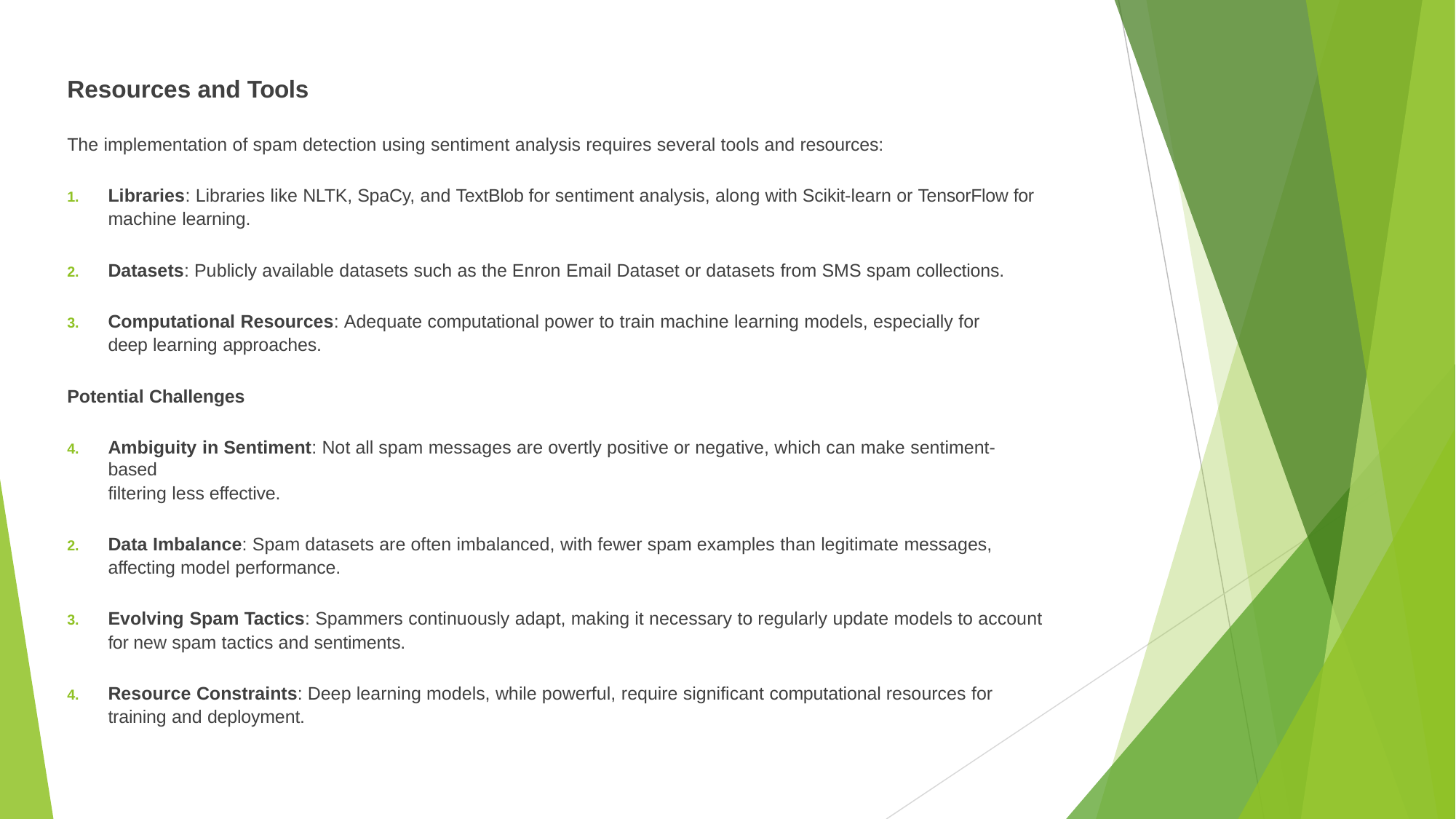

# Resources and Tools
The implementation of spam detection using sentiment analysis requires several tools and resources:

Libraries: Libraries like NLTK, SpaCy, and TextBlob for sentiment analysis, along with Scikit-learn or TensorFlow for machine learning.

Datasets: Publicly available datasets such as the Enron Email Dataset or datasets from SMS spam collections.

Computational Resources: Adequate computational power to train machine learning models, especially for deep learning approaches.

Potential Challenges

Ambiguity in Sentiment: Not all spam messages are overtly positive or negative, which can make sentiment-based
filtering less effective.

Data Imbalance: Spam datasets are often imbalanced, with fewer spam examples than legitimate messages, affecting model performance.

Evolving Spam Tactics: Spammers continuously adapt, making it necessary to regularly update models to account for new spam tactics and sentiments.

Resource Constraints: Deep learning models, while powerful, require significant computational resources for training and deployment.